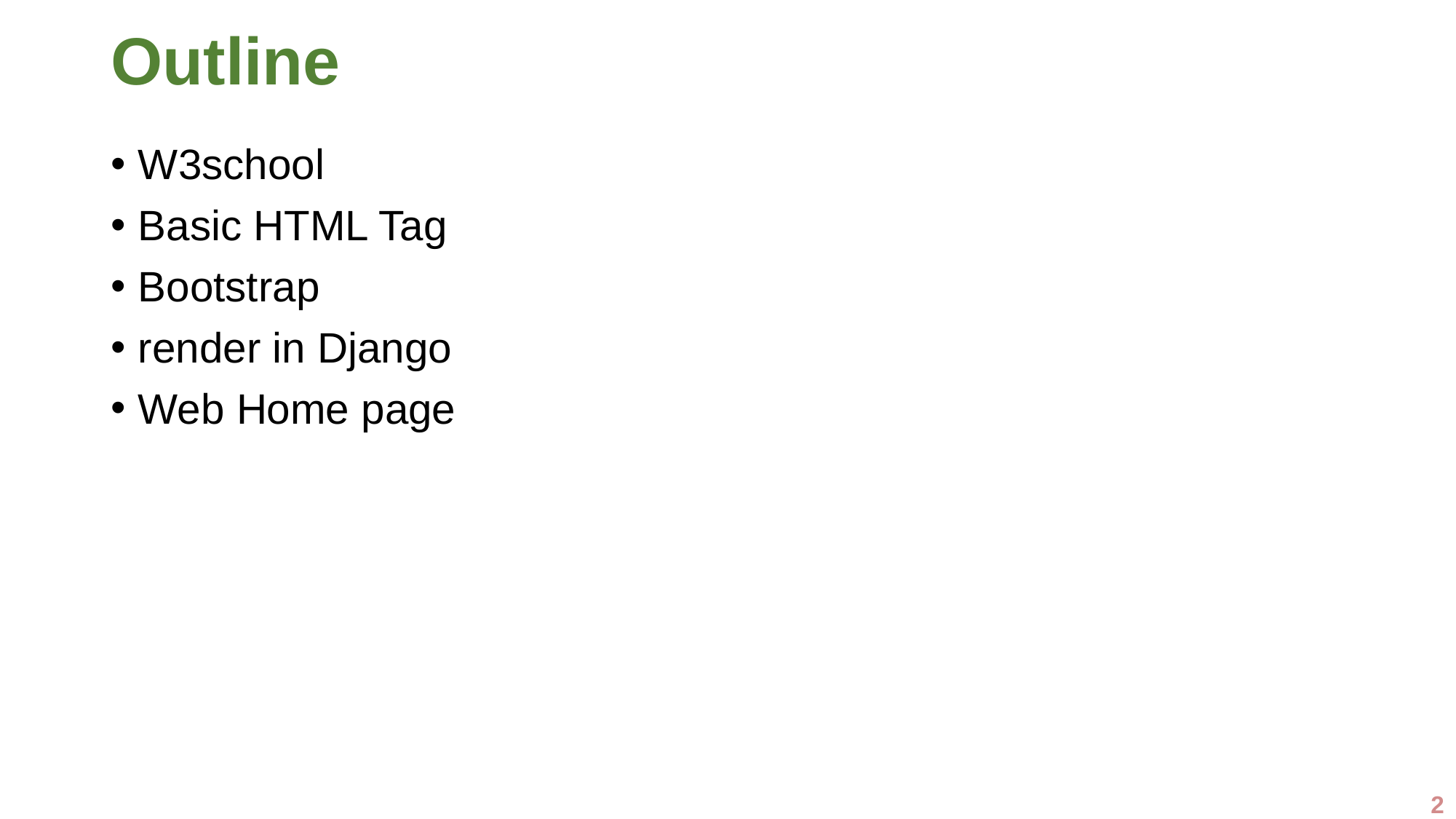

# Outline
W3school
Basic HTML Tag
Bootstrap
render in Django
Web Home page
2